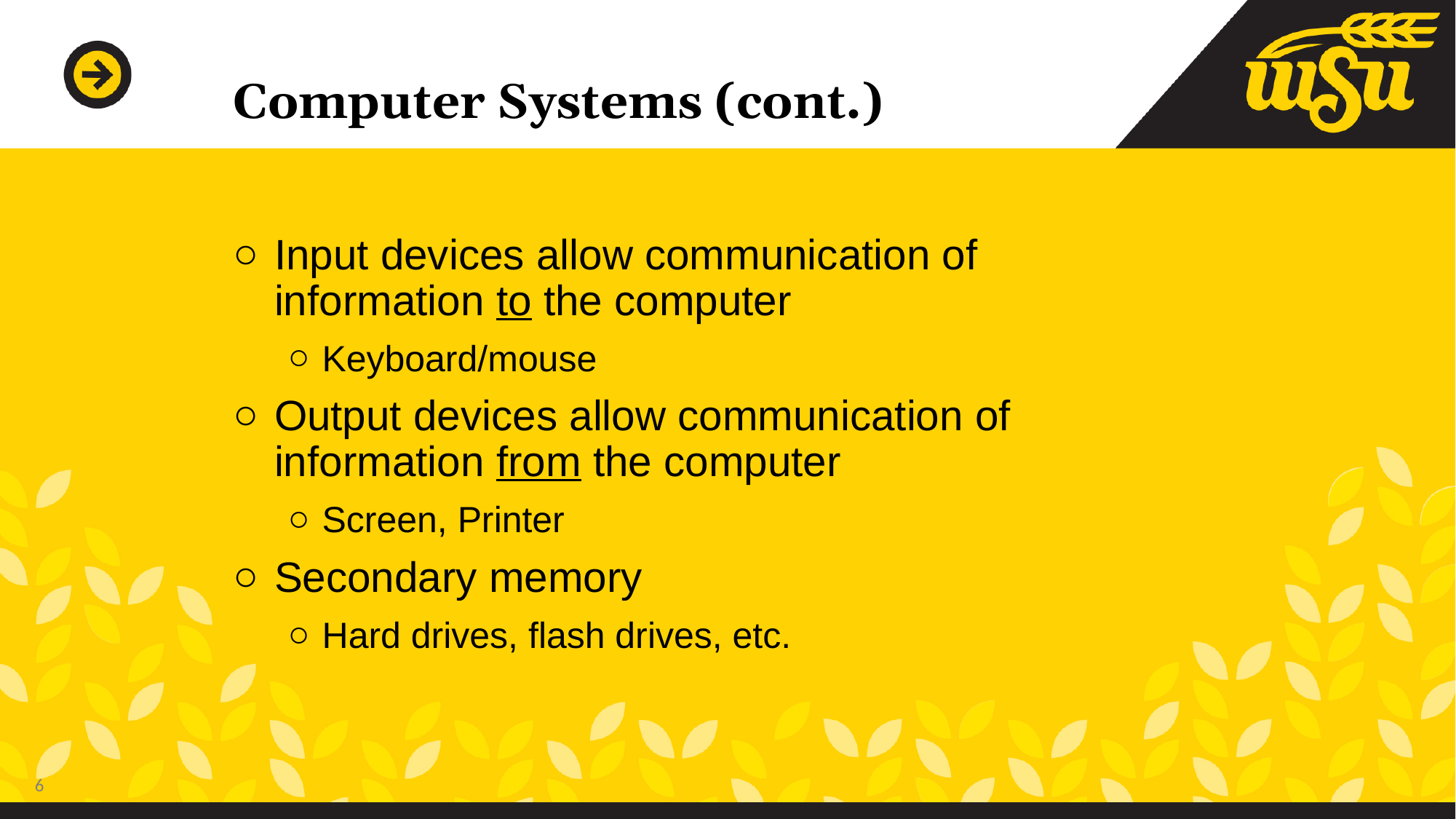

# Computer Systems (cont.)
Input devices allow communication of information to the computer
Keyboard/mouse
Output devices allow communication of information from the computer
Screen, Printer
Secondary memory
Hard drives, flash drives, etc.